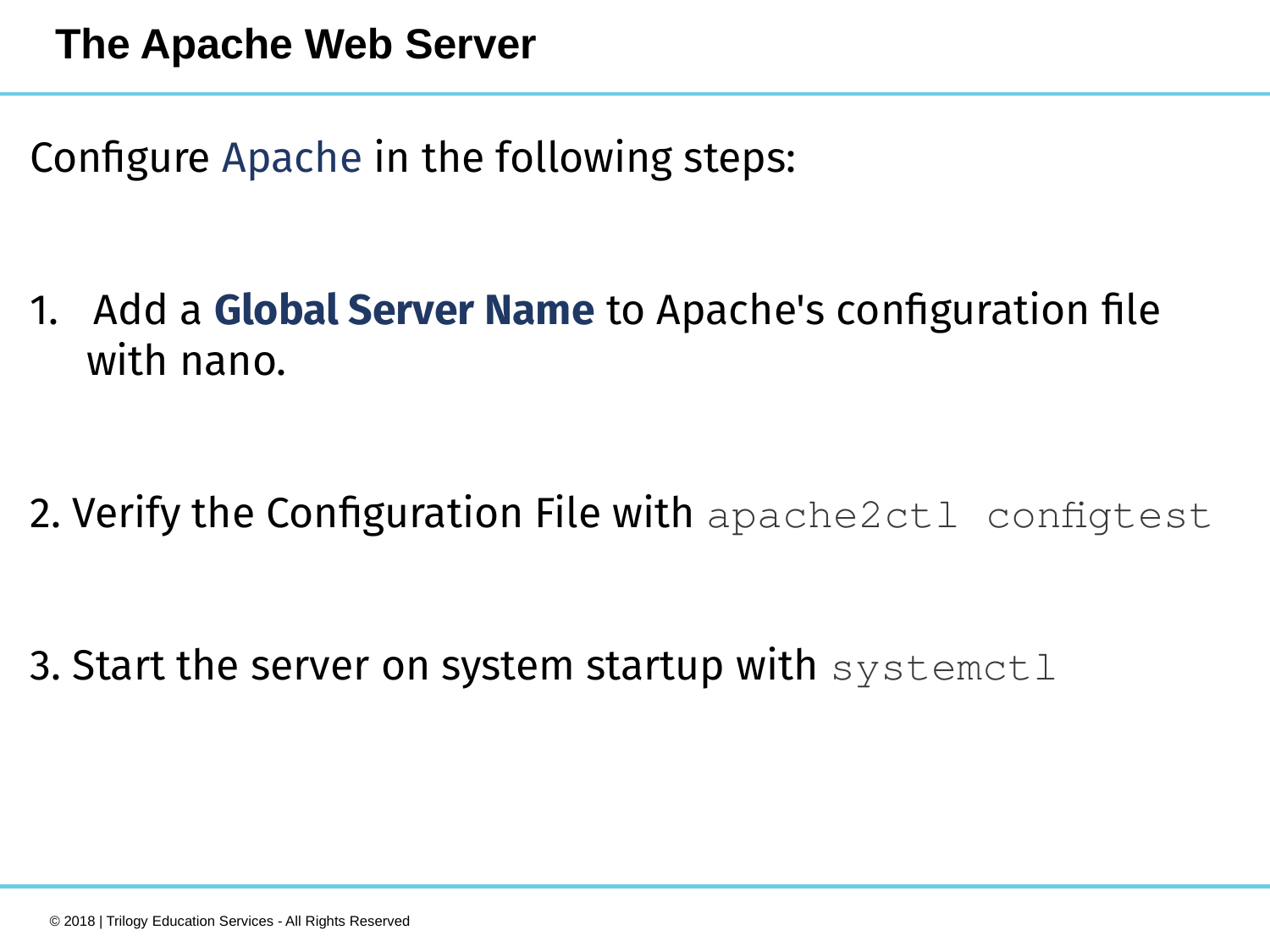

# The Apache Web Server
Configure Apache in the following steps:

Add a Global Server Name to Apache's configuration file
     with nano.

2. Verify the Configuration File with apache2ctl configtest

3. Start the server on system startup with systemctl